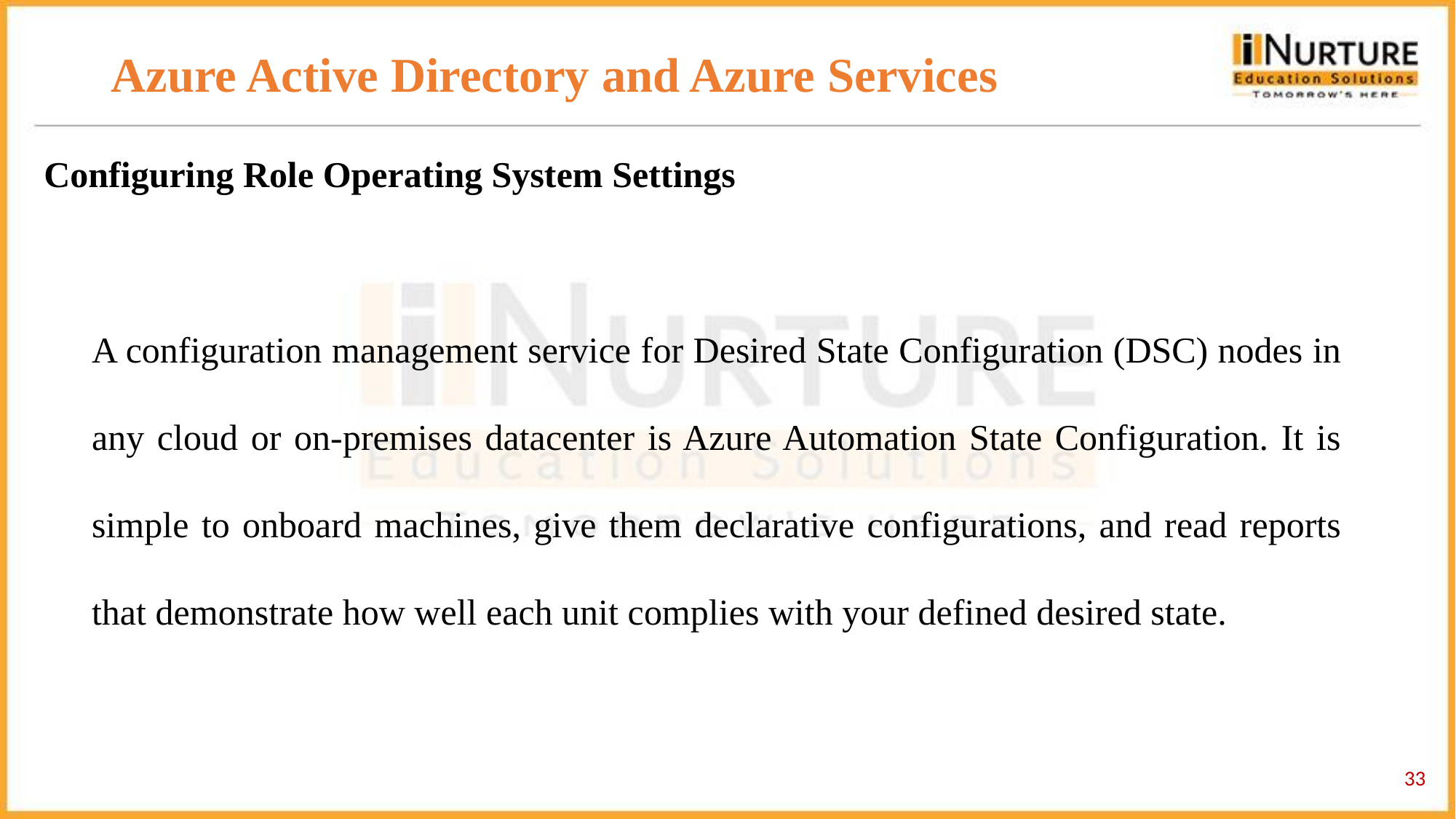

# Azure Active Directory and Azure Services
Configuring Role Operating System Settings
A configuration management service for Desired State Configuration (DSC) nodes in any cloud or on-premises datacenter is Azure Automation State Configuration. It is simple to onboard machines, give them declarative configurations, and read reports that demonstrate how well each unit complies with your defined desired state.
33